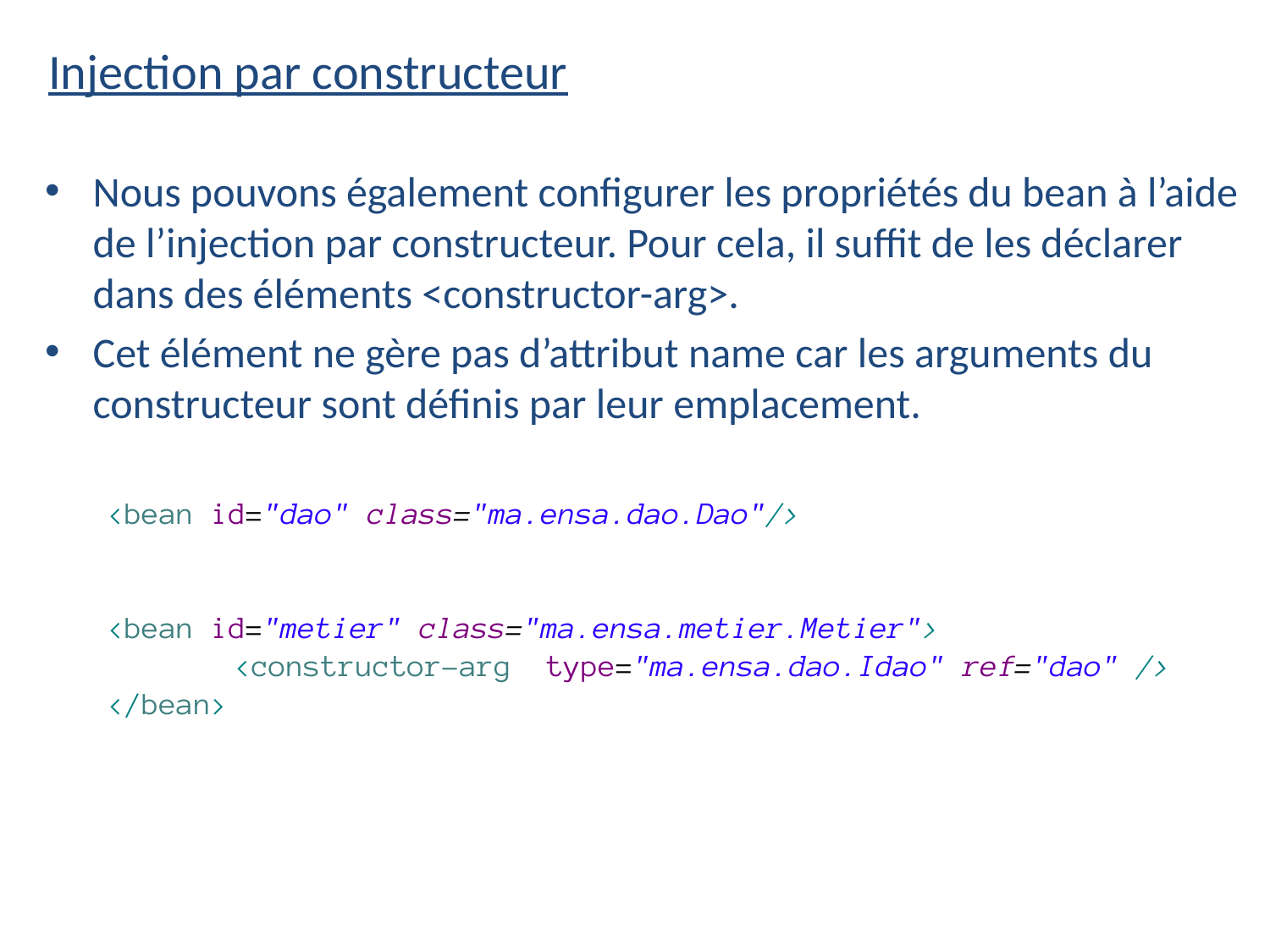

Injection par constructeur
Nous pouvons également configurer les propriétés du bean à l’aide de l’injection par constructeur. Pour cela, il suffit de les déclarer dans des éléments <constructor-arg>.
Cet élément ne gère pas d’attribut name car les arguments du constructeur sont définis par leur emplacement.
<bean id="dao" class="ma.ensa.dao.Dao"/>

<bean id="metier" class="ma.ensa.metier.Metier">
	<constructor-arg  type="ma.ensa.dao.Idao" ref="dao" />
</bean>